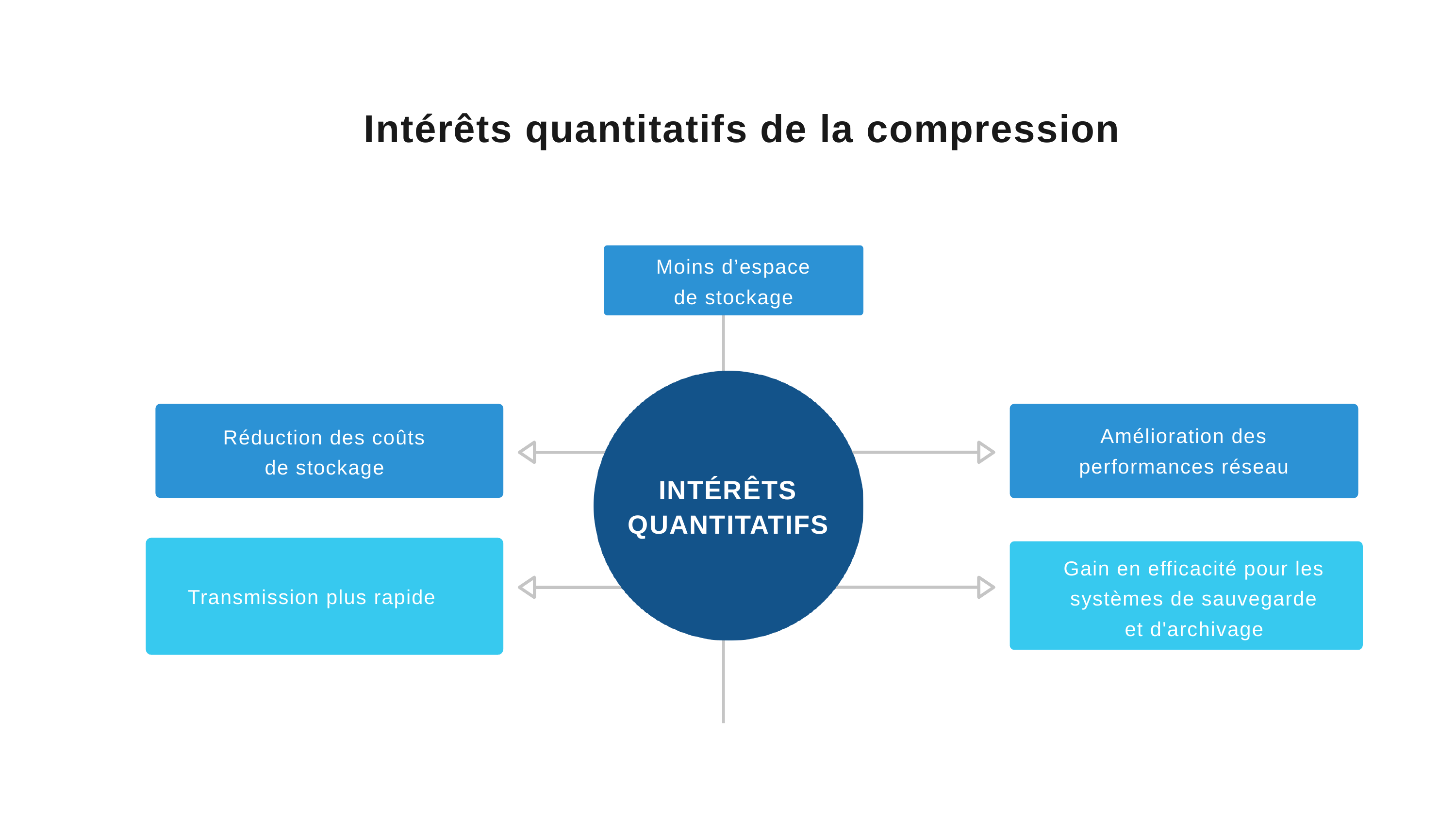

Intérêts quantitatifs de la compression

Moins d’espace de stockage

Amélioration des performances réseau
Réduction des coûts de stockage
INTÉRÊTS QUANTITATIFS

Gain en efficacité pour les systèmes de sauvegarde et d'archivage
Transmission plus rapide